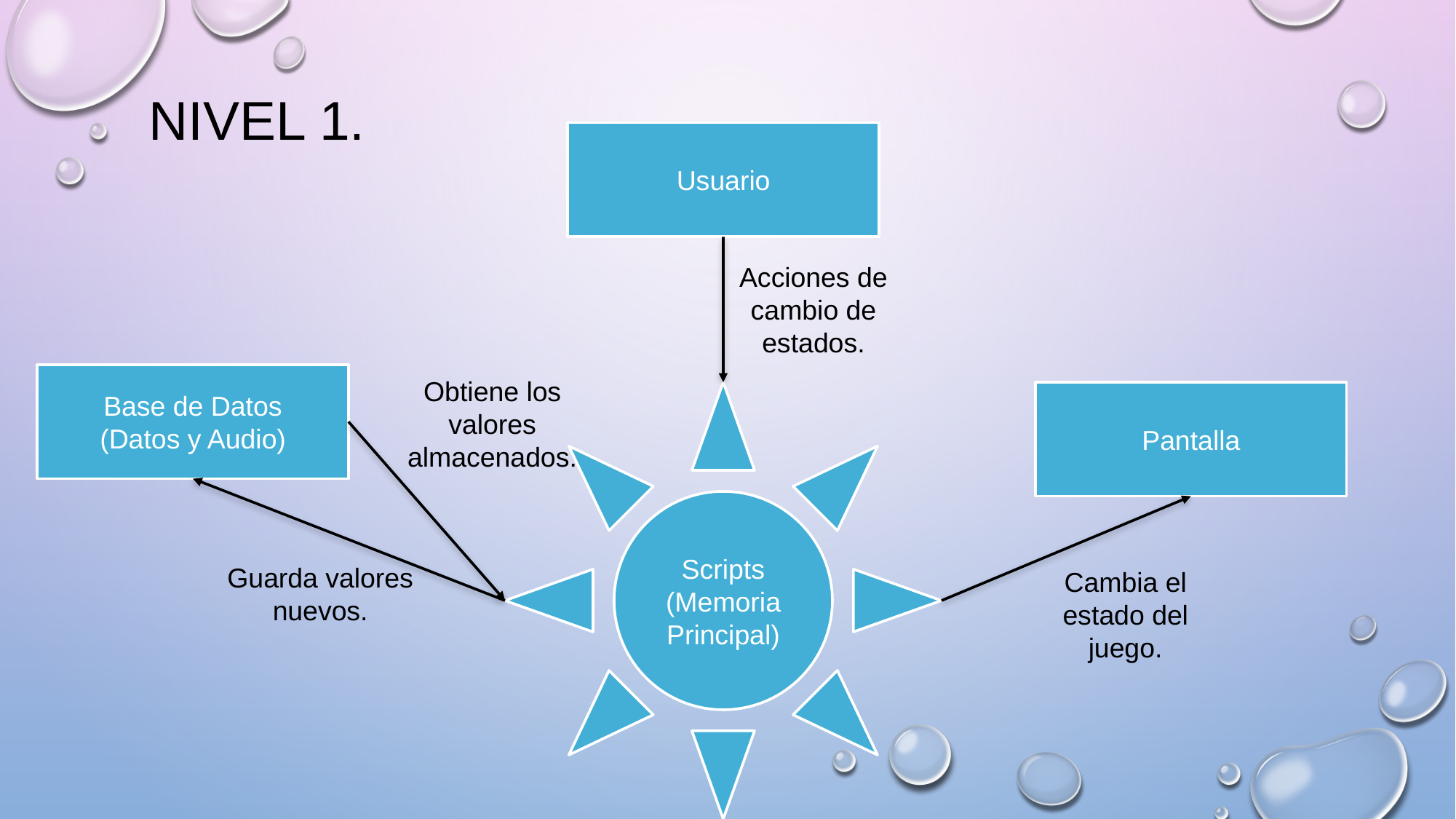

# Nivel 1.
Usuario
Acciones de cambio de estados.
Base de Datos
(Datos y Audio)
Obtiene los valores almacenados.
Scripts (Memoria Principal)
Pantalla
Guarda valores nuevos.
Cambia el estado del juego.